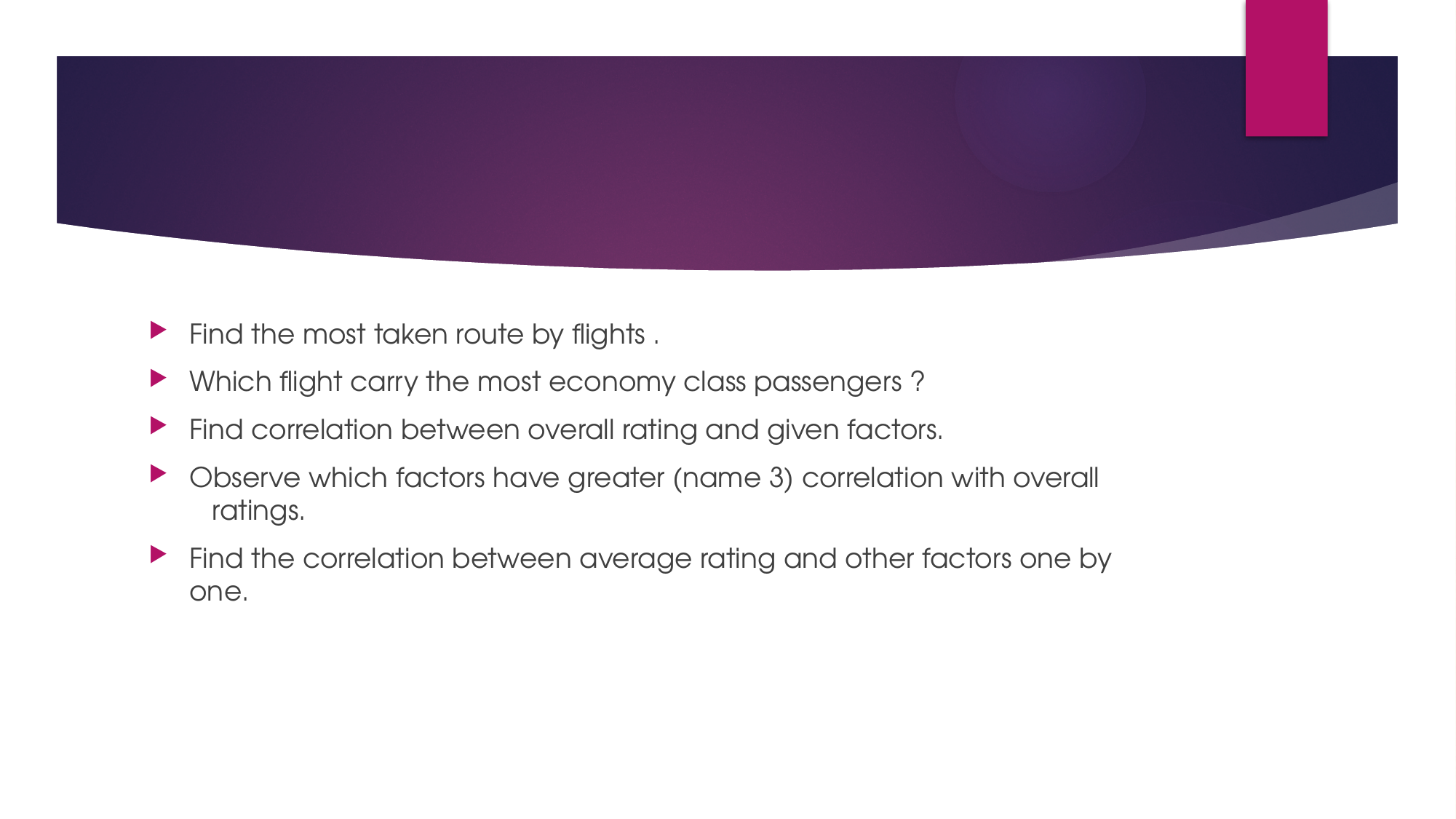

Find the most taken route by flights .
Which flight carry the most economy class passengers ?
Find correlation between overall rating and given factors.
Observe which factors have greater (name 3) correlation with overall              ratings.
Find the correlation between average rating and other factors one by one.